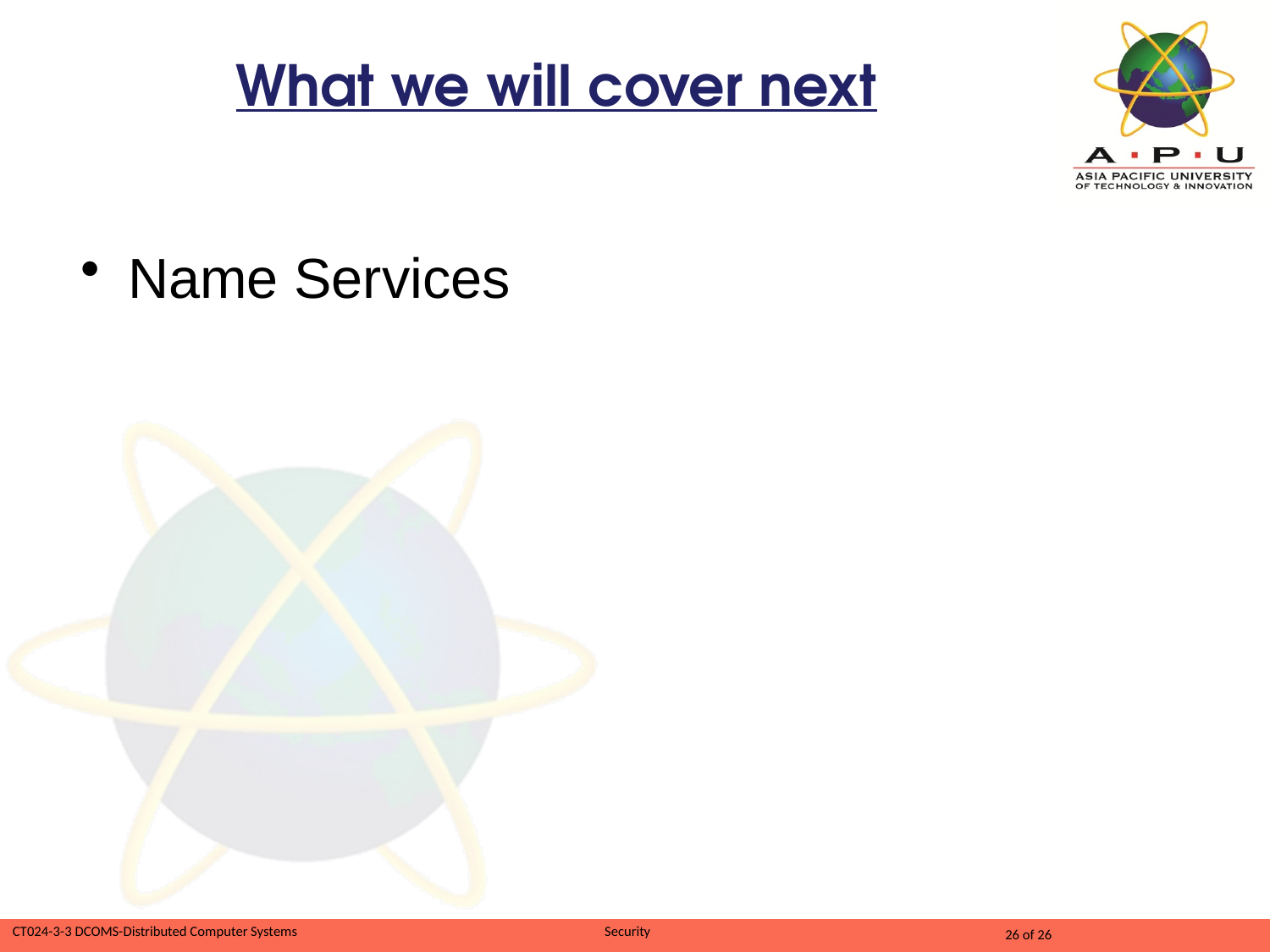

# What we will cover next
Name Services